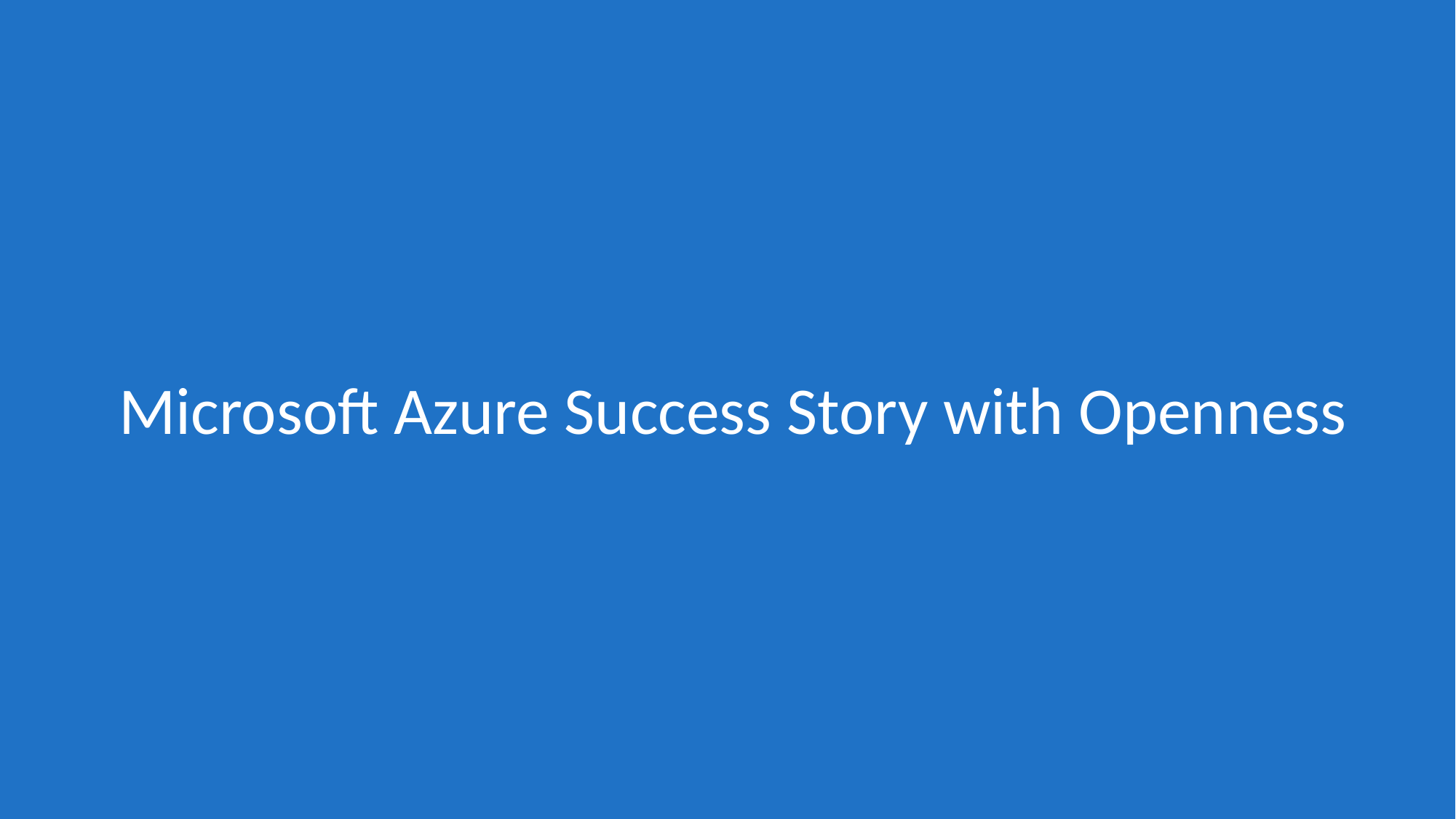

# Microsoft Azure Success Story with Openness